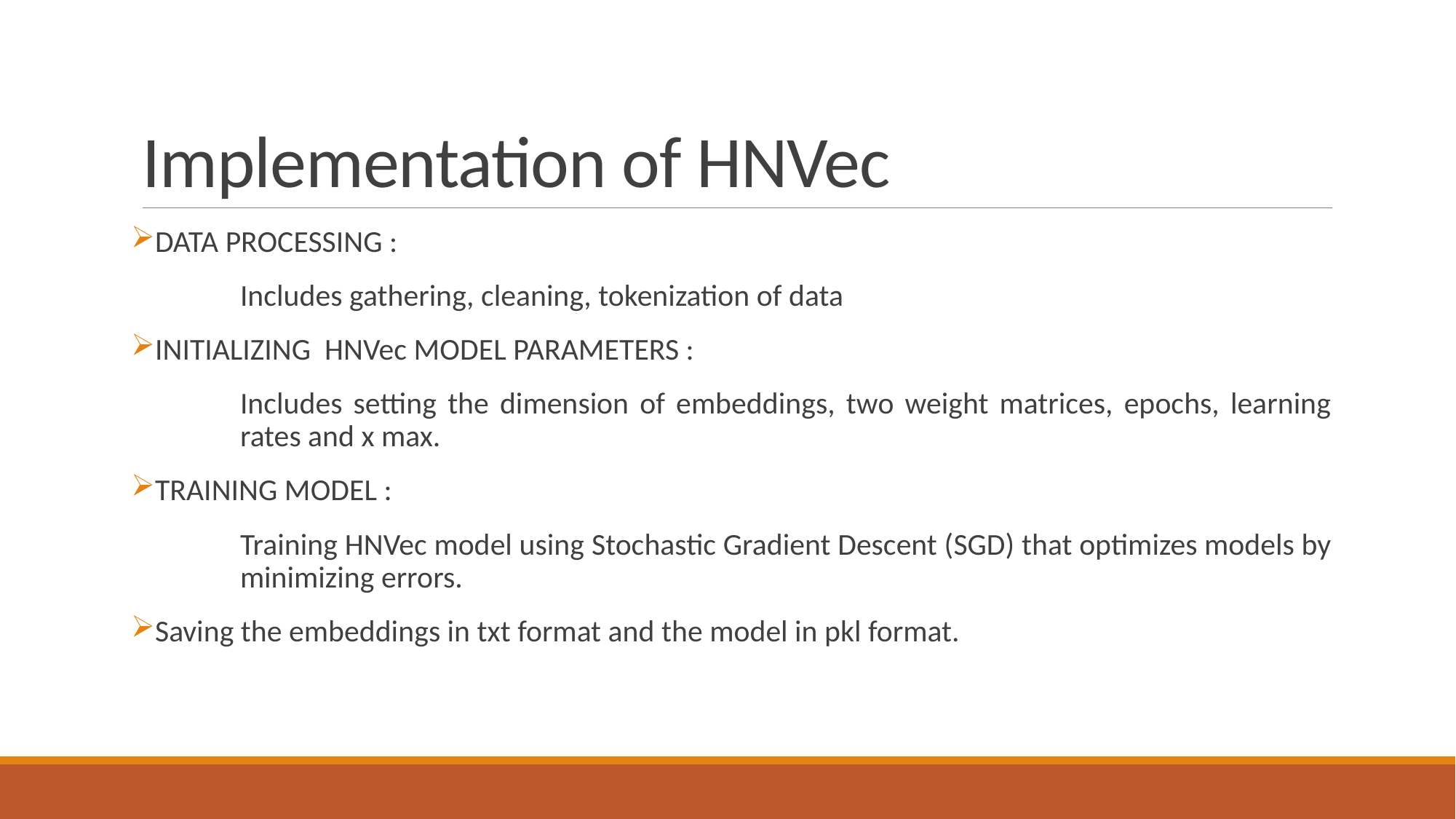

# Implementation of HNVec
DATA PROCESSING :
	Includes gathering, cleaning, tokenization of data
INITIALIZING  HNVec MODEL PARAMETERS :
	Includes setting the dimension of embeddings, two weight matrices, epochs, learning 	rates and x max.
TRAINING MODEL :
	Training HNVec model using Stochastic Gradient Descent (SGD) that optimizes models by 	minimizing errors.
Saving the embeddings in txt format and the model in pkl format.